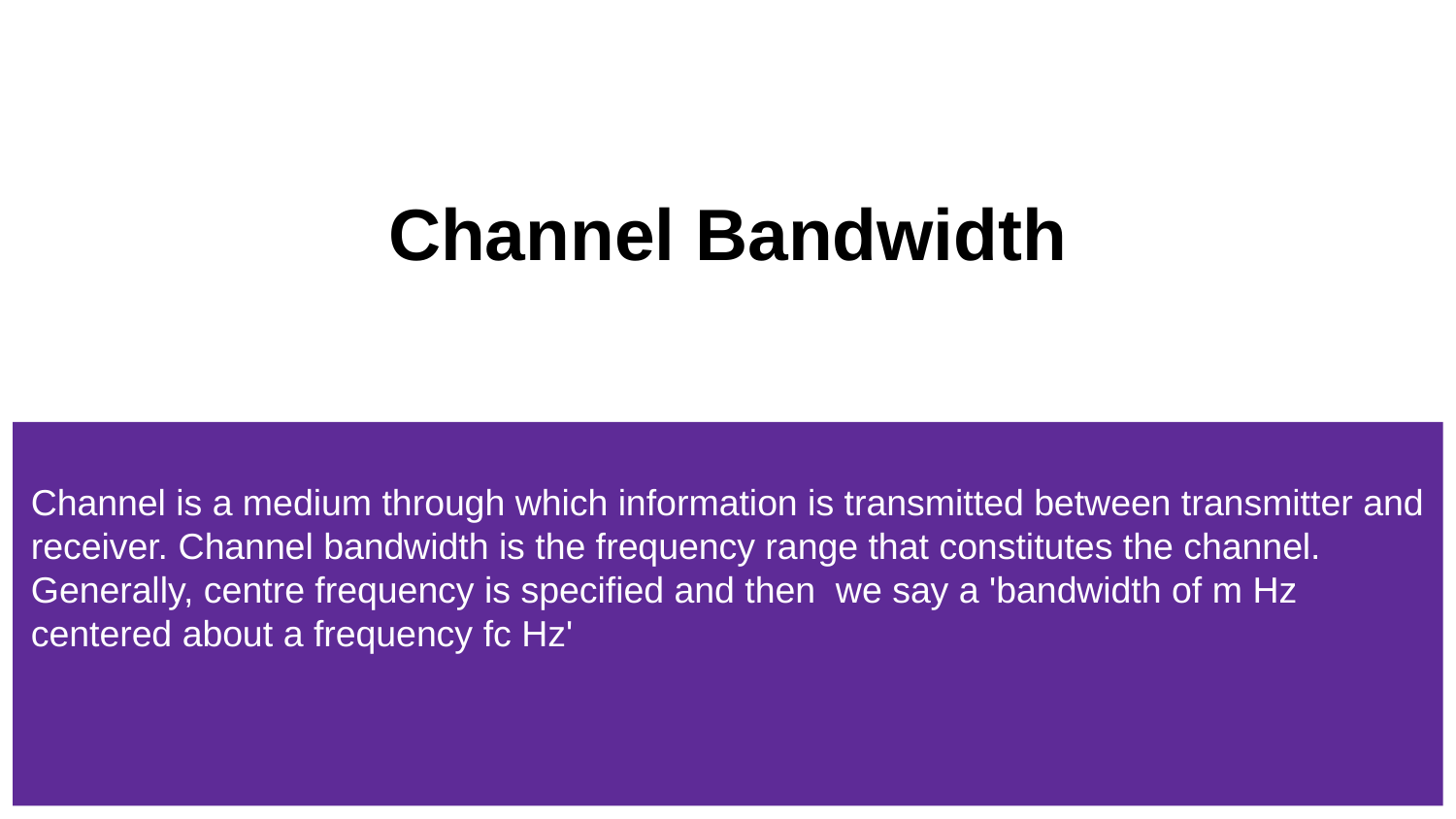

# Channel Bandwidth
Channel is a medium through which information is transmitted between transmitter and receiver. Channel bandwidth is the frequency range that constitutes the channel.
Generally, centre frequency is specified and then  we say a 'bandwidth of m Hz centered about a frequency fc Hz'